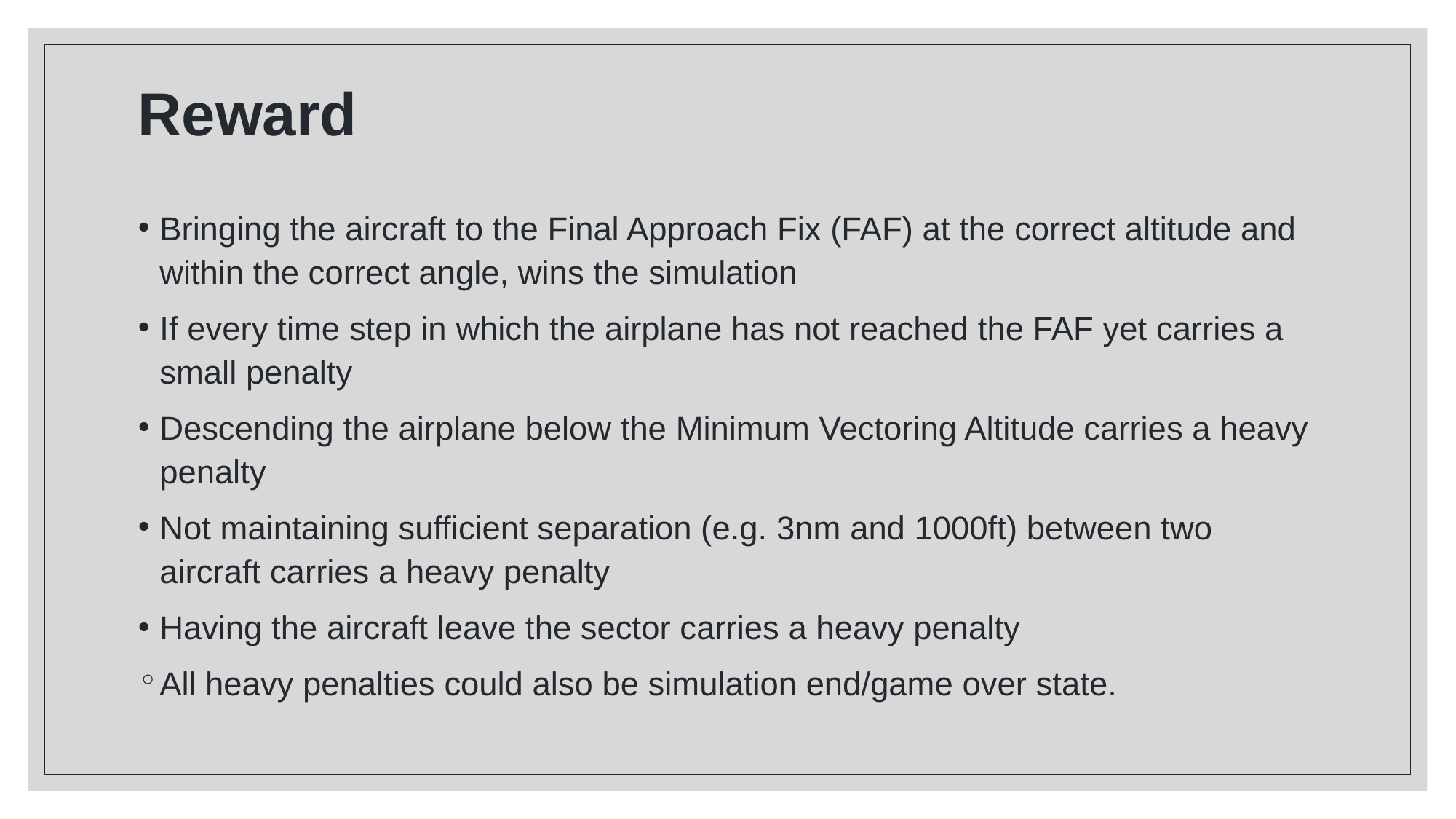

# Reward
Bringing the aircraft to the Final Approach Fix (FAF) at the correct altitude and within the correct angle, wins the simulation
If every time step in which the airplane has not reached the FAF yet carries a small penalty
Descending the airplane below the Minimum Vectoring Altitude carries a heavy penalty
Not maintaining sufficient separation (e.g. 3nm and 1000ft) between two aircraft carries a heavy penalty
Having the aircraft leave the sector carries a heavy penalty
All heavy penalties could also be simulation end/game over state.